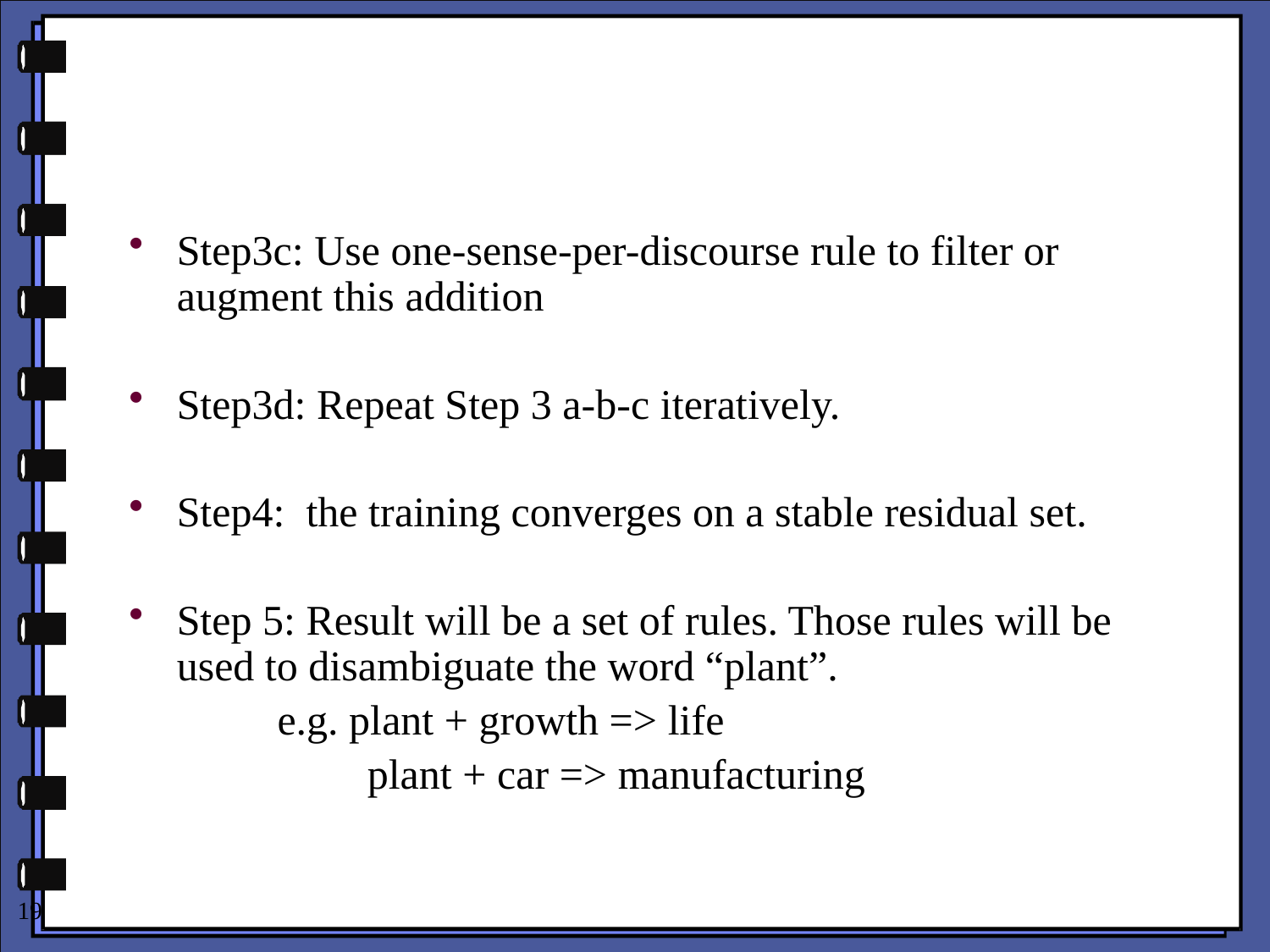

#
Step3c: Use one-sense-per-discourse rule to filter or augment this addition

Step3d: Repeat Step 3 a-b-c iteratively.

Step4:  the training converges on a stable residual set.

Step 5: Result will be a set of rules. Those rules will be used to disambiguate the word “plant”.
              e.g. plant + growth => life
	                  plant + car => manufacturing